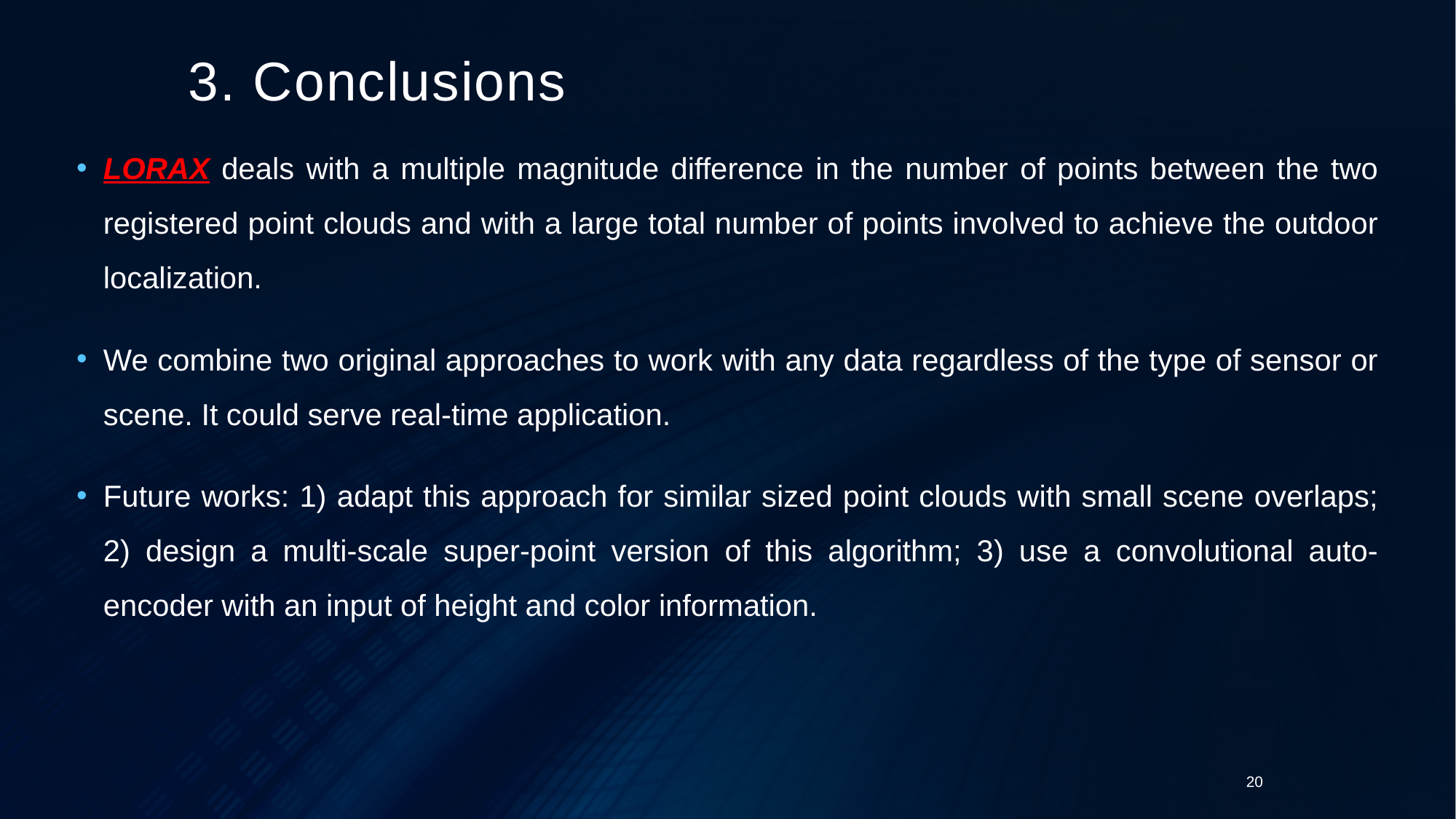

# 3. Conclusions
LORAX deals with a multiple magnitude difference in the number of points between the two registered point clouds and with a large total number of points involved to achieve the outdoor localization.
We combine two original approaches to work with any data regardless of the type of sensor or scene. It could serve real-time application.
Future works: 1) adapt this approach for similar sized point clouds with small scene overlaps; 2) design a multi-scale super-point version of this algorithm; 3) use a convolutional auto-encoder with an input of height and color information.
20